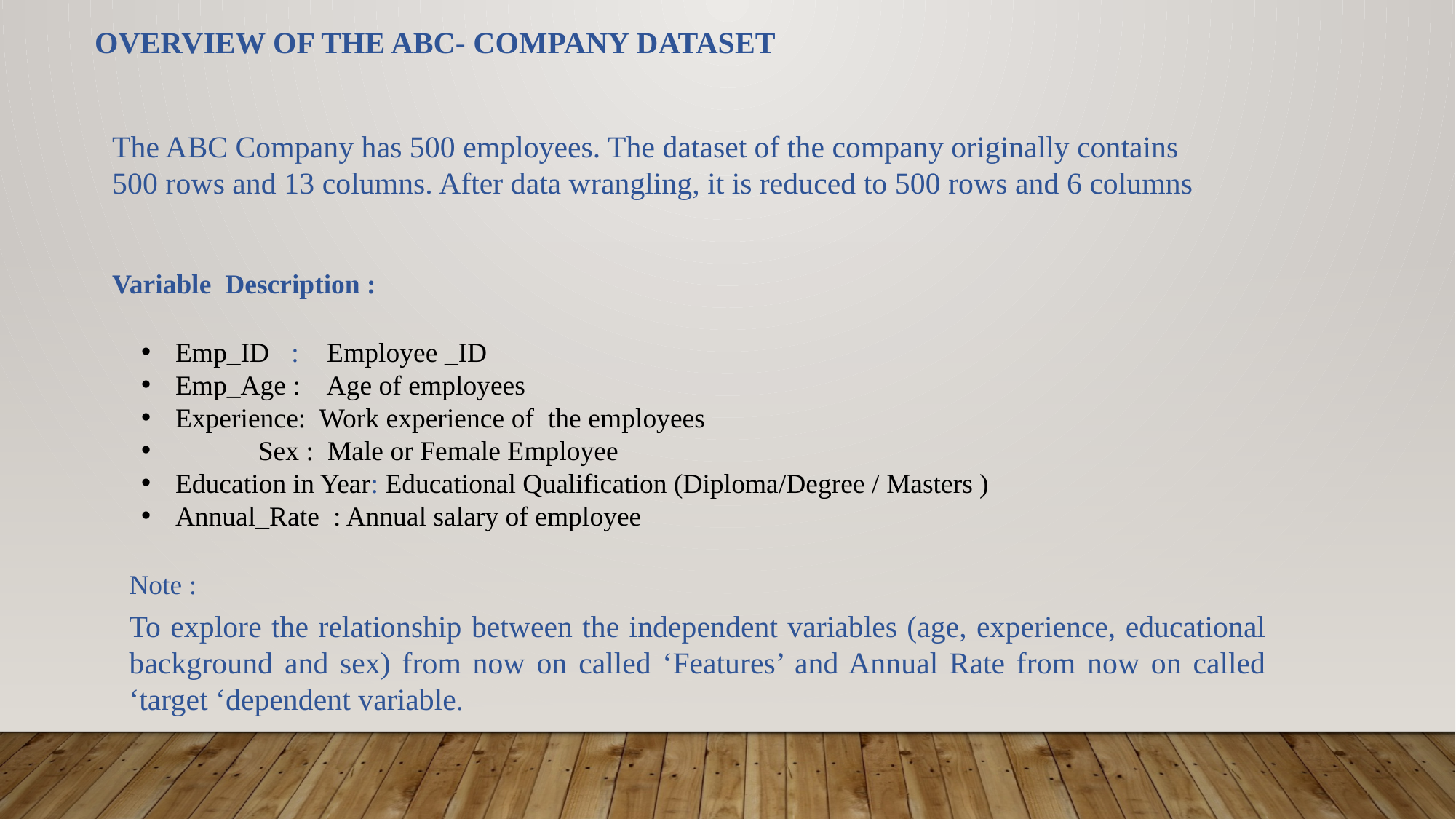

# Overview of the ABC- Company Dataset
The ABC Company has 500 employees. The dataset of the company originally contains 500 rows and 13 columns. After data wrangling, it is reduced to 500 rows and 6 columns
Variable  Description :

Emp_ID	 :    Employee _ID
Emp_Age :    Age of employees
Experience:  Work experience of  the employees
            Sex :  Male or Female Employee
Education in Year: Educational Qualification (Diploma/Degree / Masters )
Annual_Rate  : Annual salary of employee
Note :
To explore the relationship between the independent variables (age, experience, educational background and sex) from now on called ‘Features’ and Annual Rate from now on called ‘target ‘dependent variable.